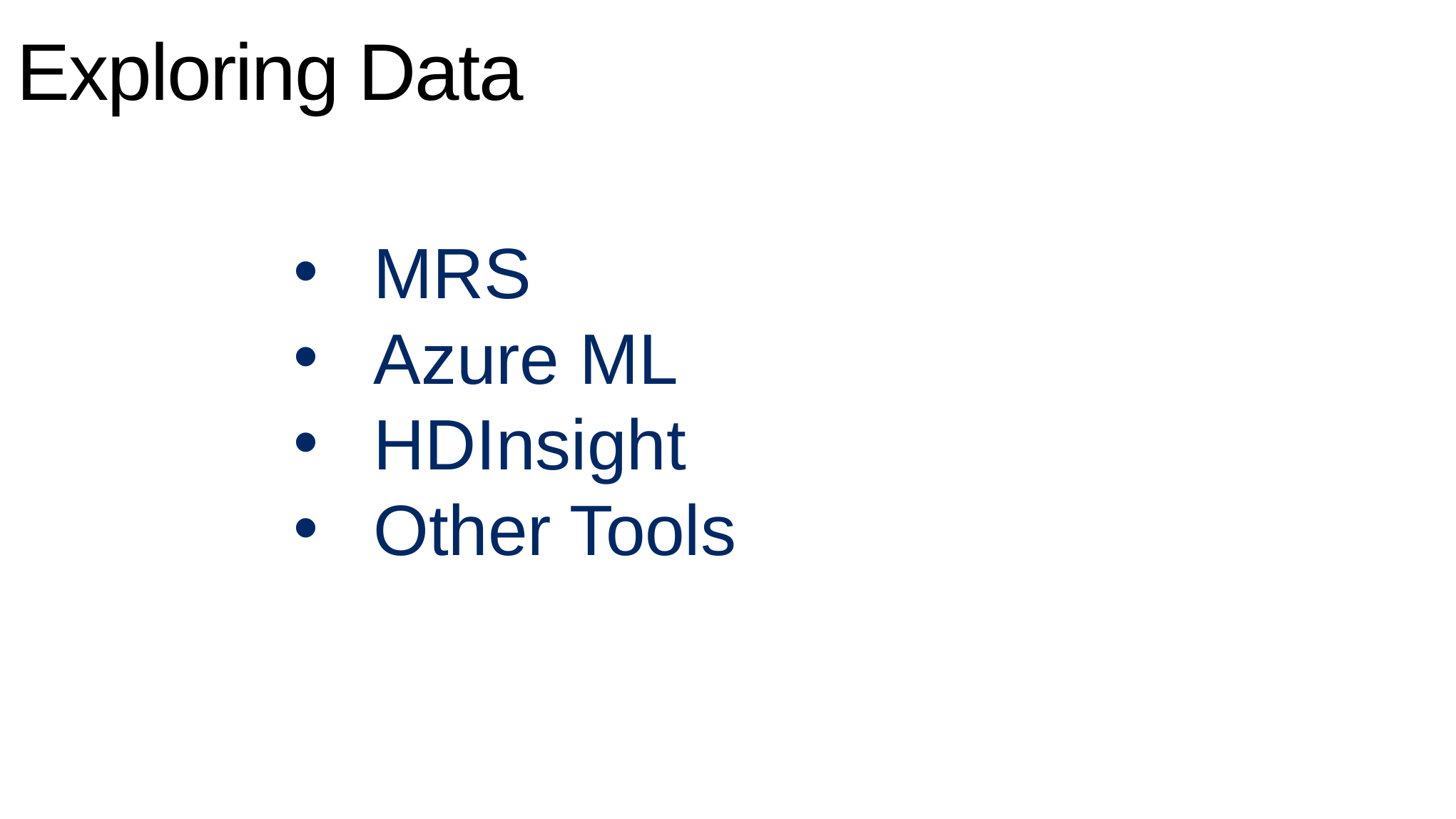

Exploring Data
MRS
Azure ML
HDInsight
Other Tools